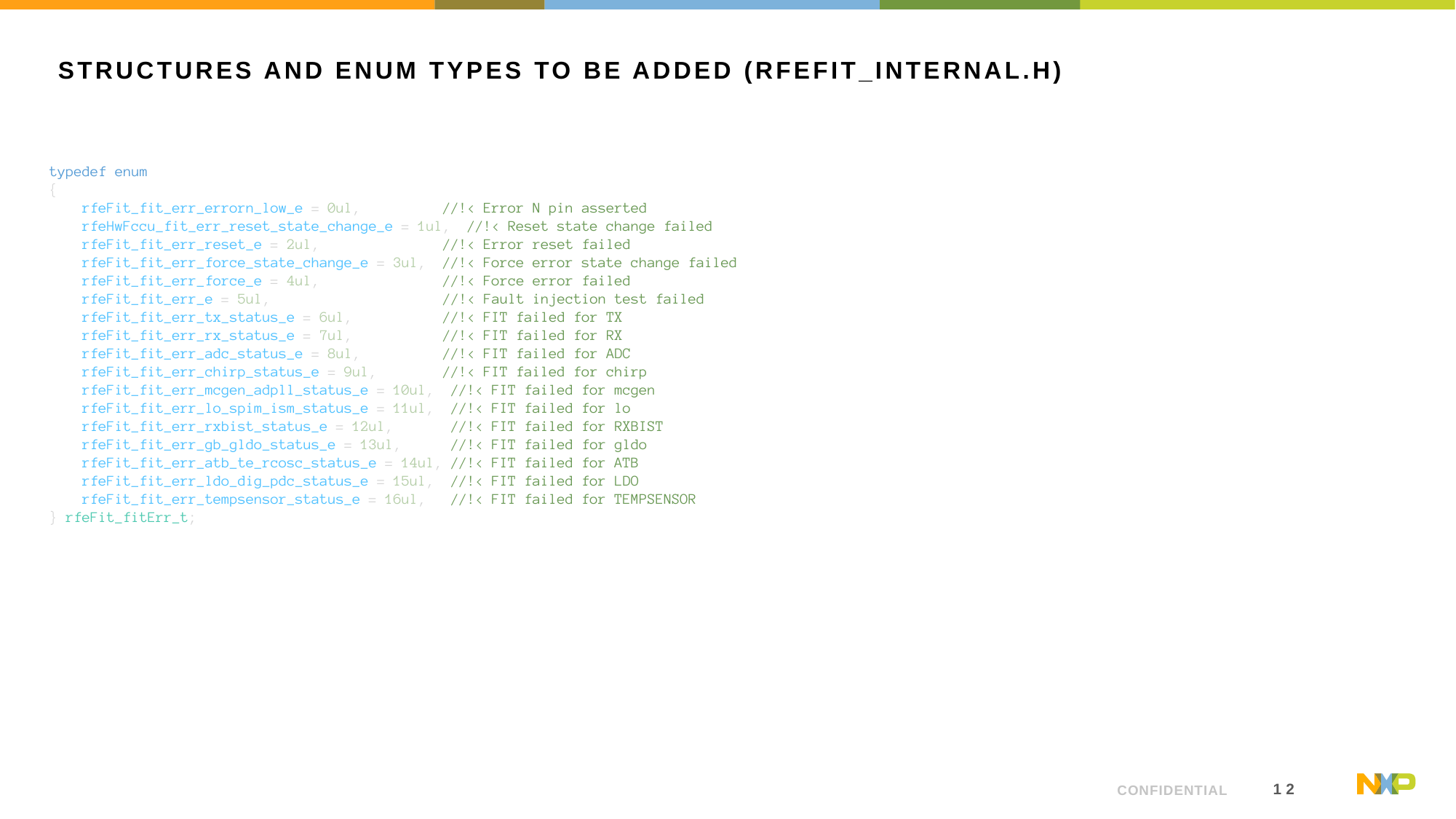

# Structures and ENUM types to be added (rfeFIT_internal.h)
typedef enum
{
    rfeFit_fit_err_errorn_low_e = 0ul,          //!< Error N pin asserted
    rfeHwFccu_fit_err_reset_state_change_e = 1ul,  //!< Reset state change failed
    rfeFit_fit_err_reset_e = 2ul,               //!< Error reset failed
    rfeFit_fit_err_force_state_change_e = 3ul,  //!< Force error state change failed
    rfeFit_fit_err_force_e = 4ul,               //!< Force error failed
    rfeFit_fit_err_e = 5ul,                     //!< Fault injection test failed
    rfeFit_fit_err_tx_status_e = 6ul,           //!< FIT failed for TX
    rfeFit_fit_err_rx_status_e = 7ul,           //!< FIT failed for RX
    rfeFit_fit_err_adc_status_e = 8ul,          //!< FIT failed for ADC
    rfeFit_fit_err_chirp_status_e = 9ul,        //!< FIT failed for chirp
    rfeFit_fit_err_mcgen_adpll_status_e = 10ul,  //!< FIT failed for mcgen
    rfeFit_fit_err_lo_spim_ism_status_e = 11ul,  //!< FIT failed for lo
    rfeFit_fit_err_rxbist_status_e = 12ul,       //!< FIT failed for RXBIST
    rfeFit_fit_err_gb_gldo_status_e = 13ul,      //!< FIT failed for gldo
    rfeFit_fit_err_atb_te_rcosc_status_e = 14ul, //!< FIT failed for ATB
    rfeFit_fit_err_ldo_dig_pdc_status_e = 15ul,  //!< FIT failed for LDO
    rfeFit_fit_err_tempsensor_status_e = 16ul,   //!< FIT failed for TEMPSENSOR
} rfeFit_fitErr_t;